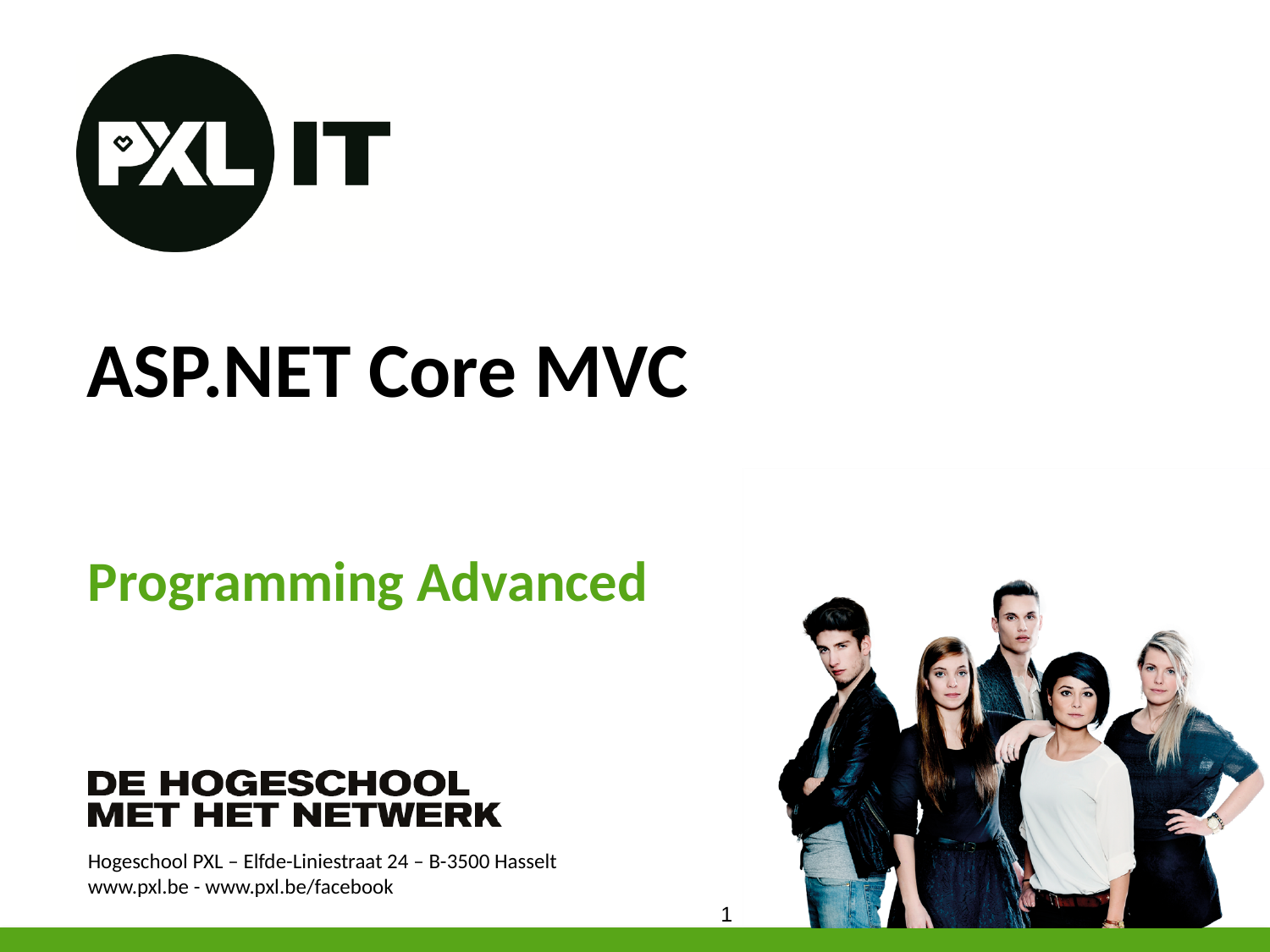

# ASP.NET Core MVC
Programming Advanced
1